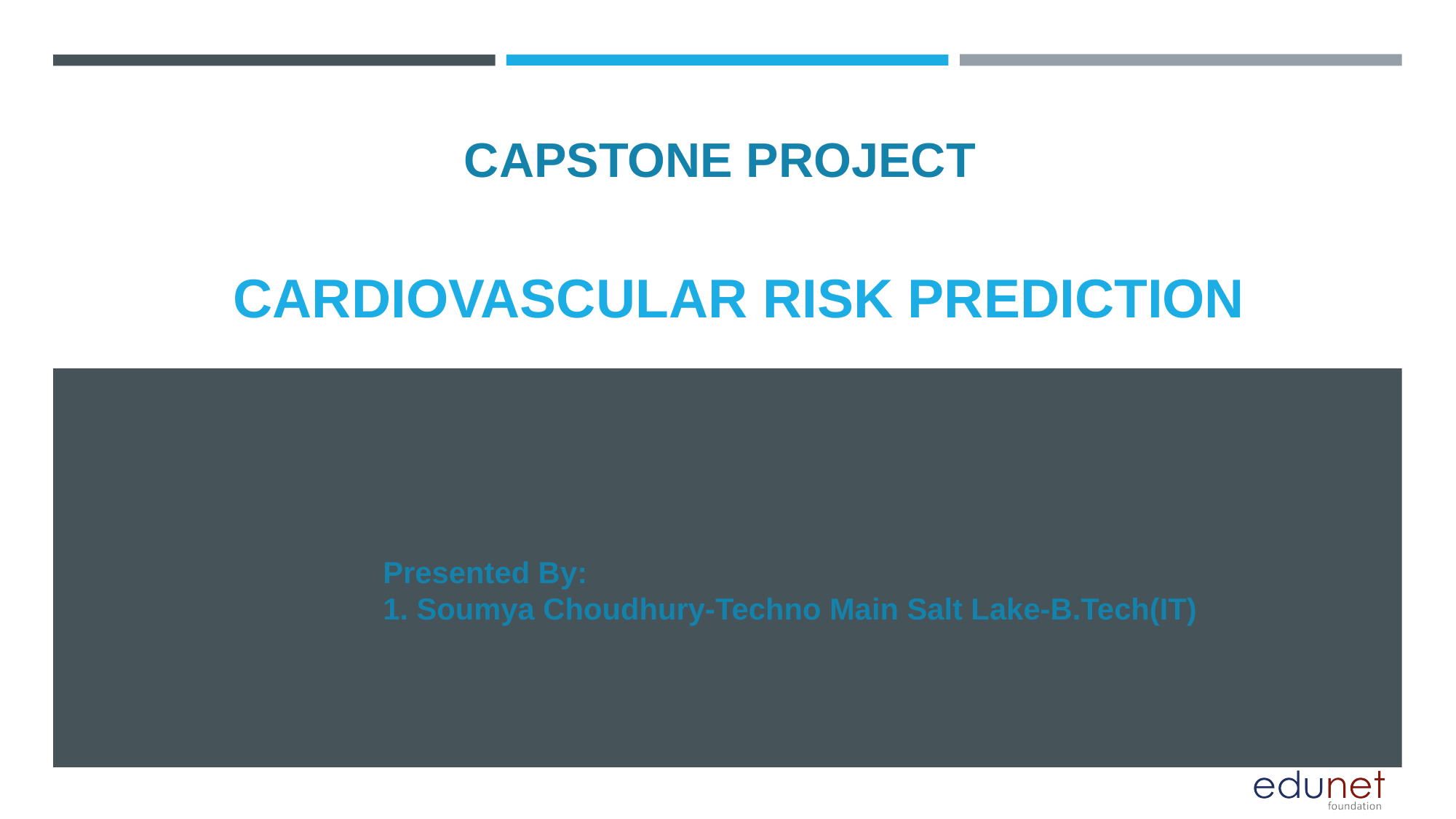

CAPSTONE PROJECT
# CARDIOVASCULAR RISK PREDICTION
Presented By:
1. Soumya Choudhury-Techno Main Salt Lake-B.Tech(IT)